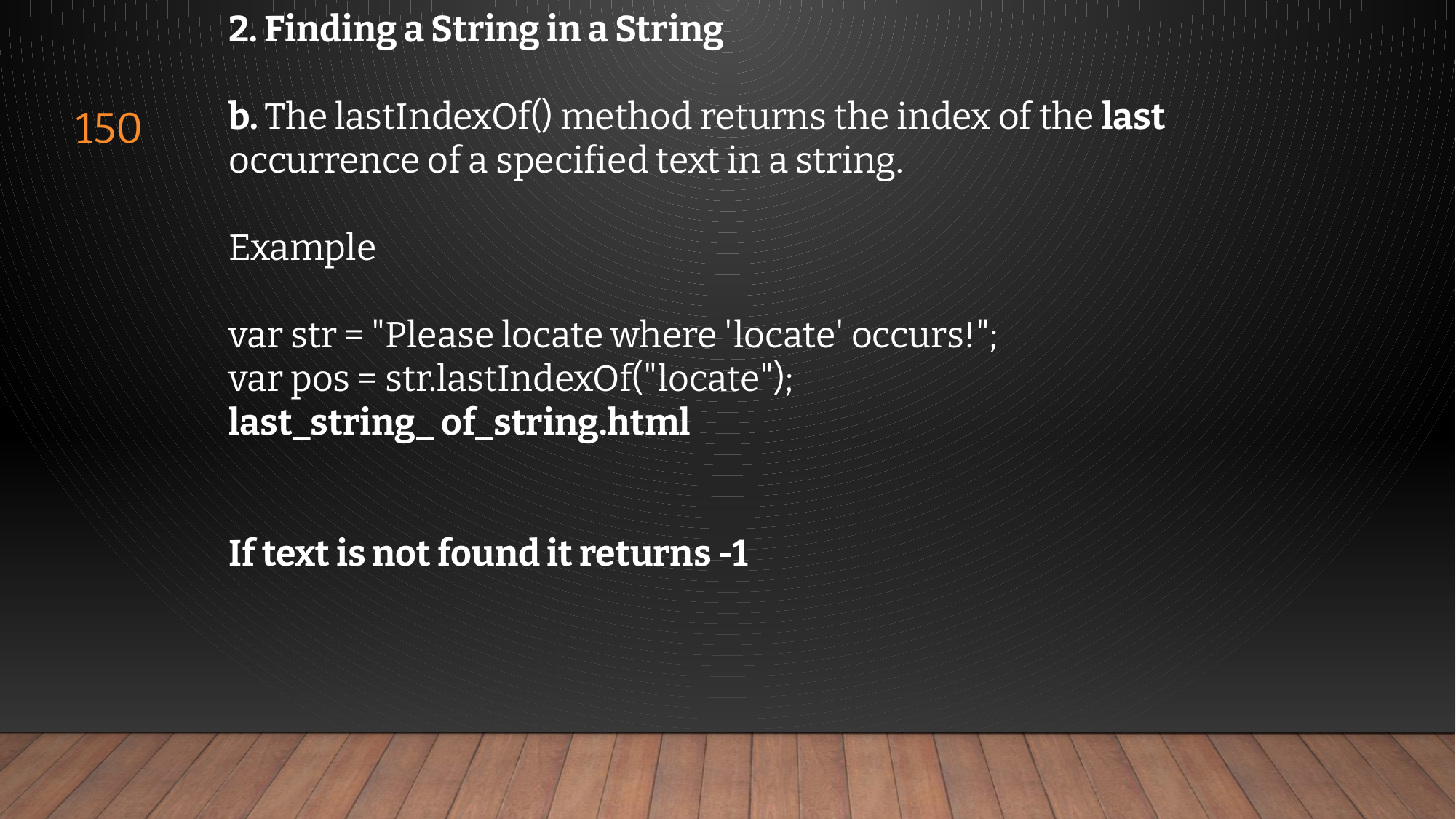

2. Finding a String in a String

b. The lastIndexOf() method returns the index of the last occurrence of a specified text in a string.

Example

var str = "Please locate where 'locate' occurs!";
var pos = str.lastIndexOf("locate");
last_string_ of_string.html

If text is not found it returns -1
150